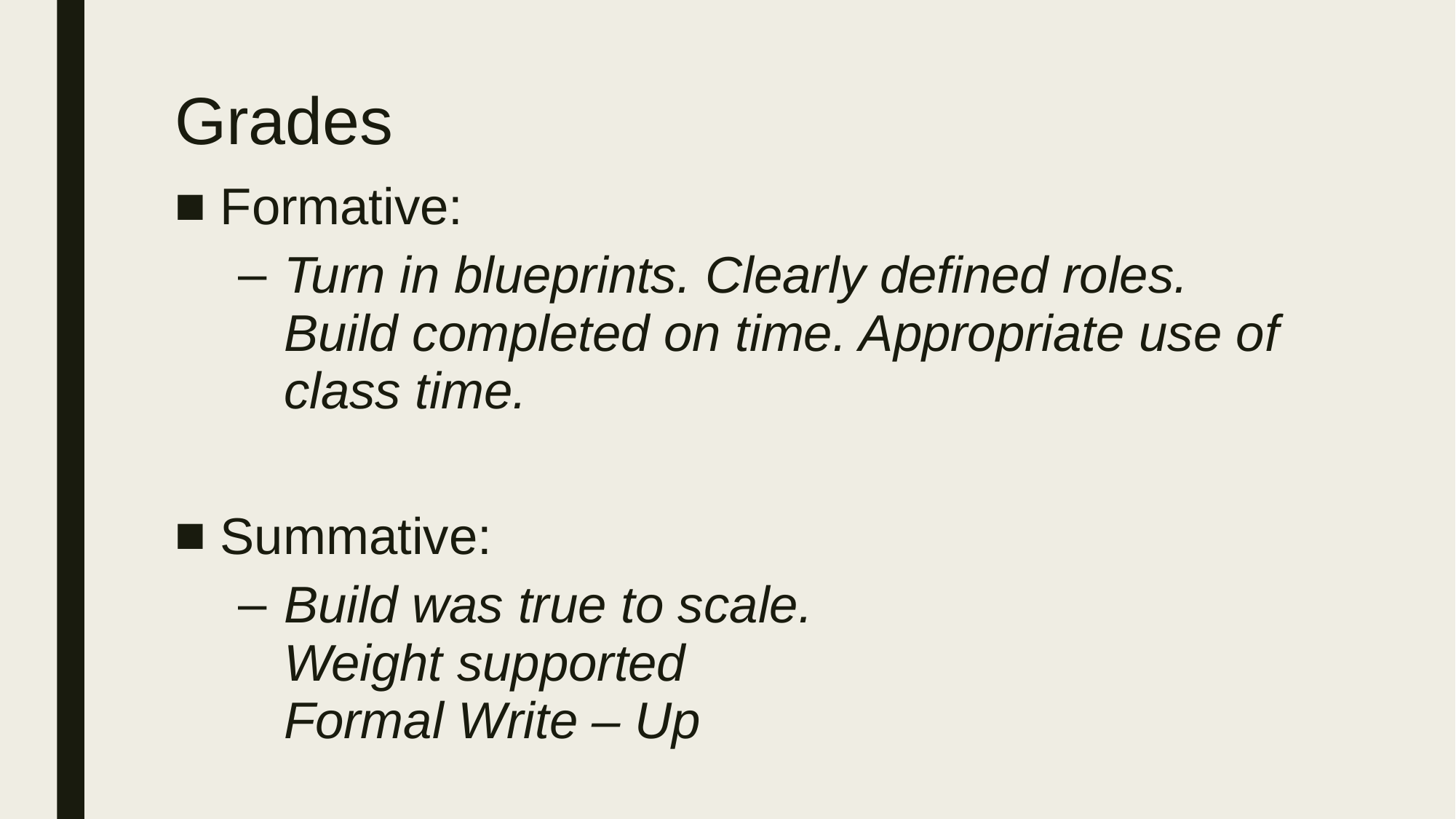

# Grades
Formative:
Turn in blueprints. Clearly defined roles.
Build completed on time. Appropriate use of class time.

Summative:
Build was true to scale.
Weight supported
Formal Write – Up